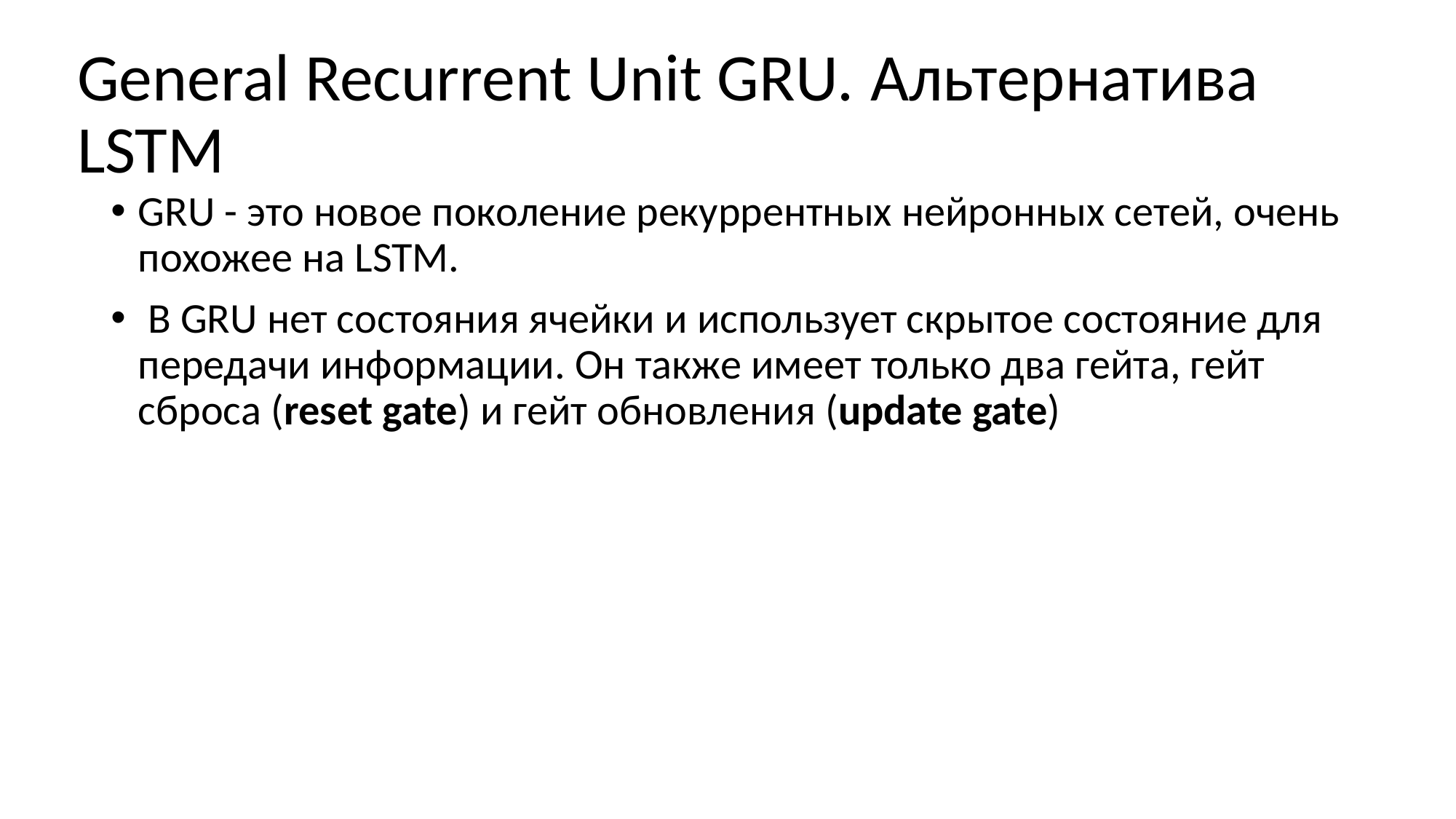

# General Recurrent Unit GRU. Альтернатива LSTM
GRU - это новое поколение рекуррентных нейронных сетей, очень похожее на LSTM.
 В GRU нет состояния ячейки и использует скрытое состояние для передачи информации. Он также имеет только два гейта, гейт сброса (reset gate) и гейт обновления (update gate)